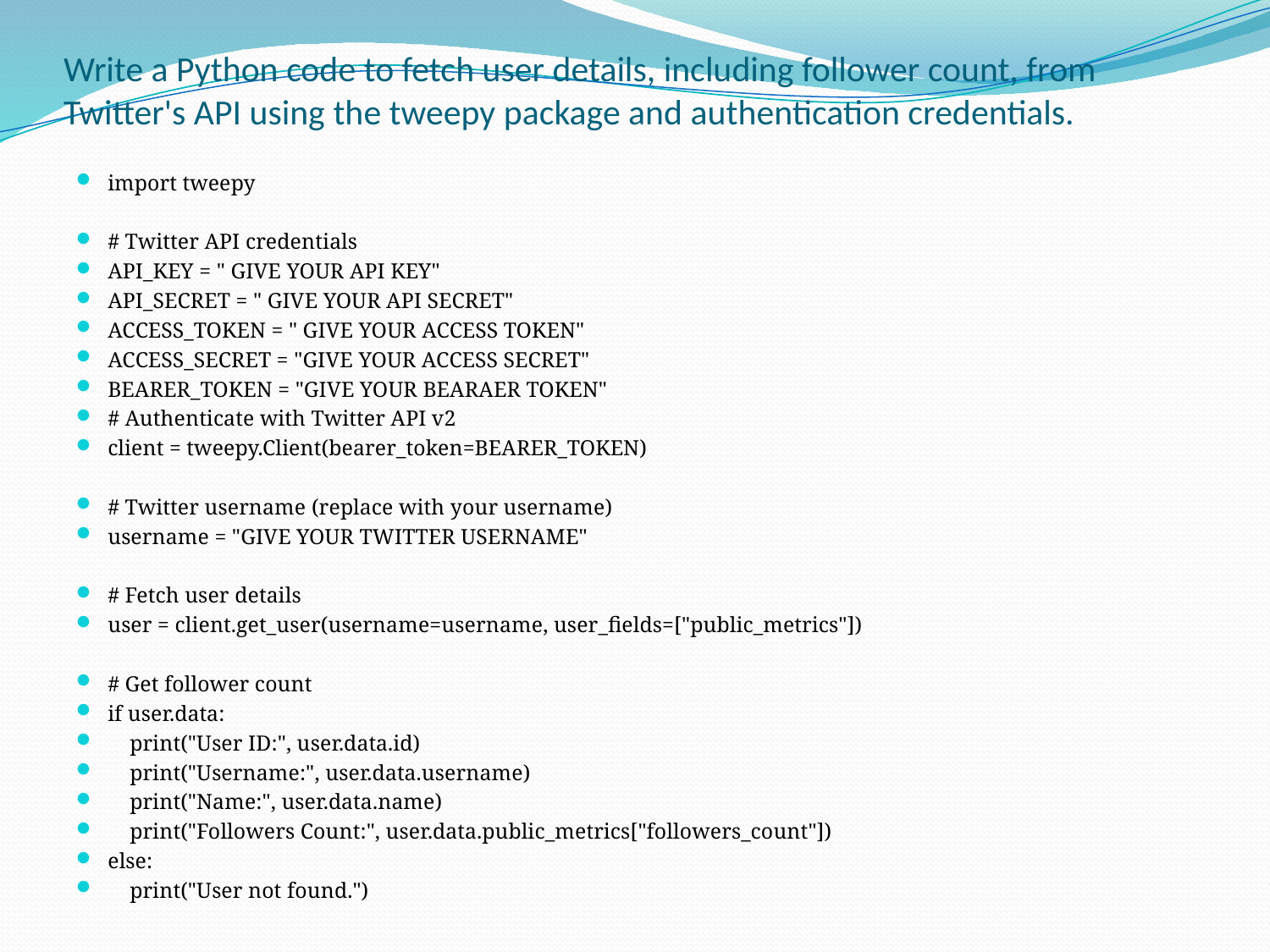

# Write a Python code to fetch user details, including follower count, from Twitter's API using the tweepy package and authentication credentials.
import tweepy

# Twitter API credentials
API_KEY = " GIVE YOUR API KEY"
API_SECRET = " GIVE YOUR API SECRET"
ACCESS_TOKEN = " GIVE YOUR ACCESS TOKEN"
ACCESS_SECRET = "GIVE YOUR ACCESS SECRET"
BEARER_TOKEN = "GIVE YOUR BEARAER TOKEN"
# Authenticate with Twitter API v2
client = tweepy.Client(bearer_token=BEARER_TOKEN)

# Twitter username (replace with your username)
username = "GIVE YOUR TWITTER USERNAME"

# Fetch user details
user = client.get_user(username=username, user_fields=["public_metrics"])

# Get follower count
if user.data:
    print("User ID:", user.data.id)
    print("Username:", user.data.username)
    print("Name:", user.data.name)
    print("Followers Count:", user.data.public_metrics["followers_count"])
else:
    print("User not found.")